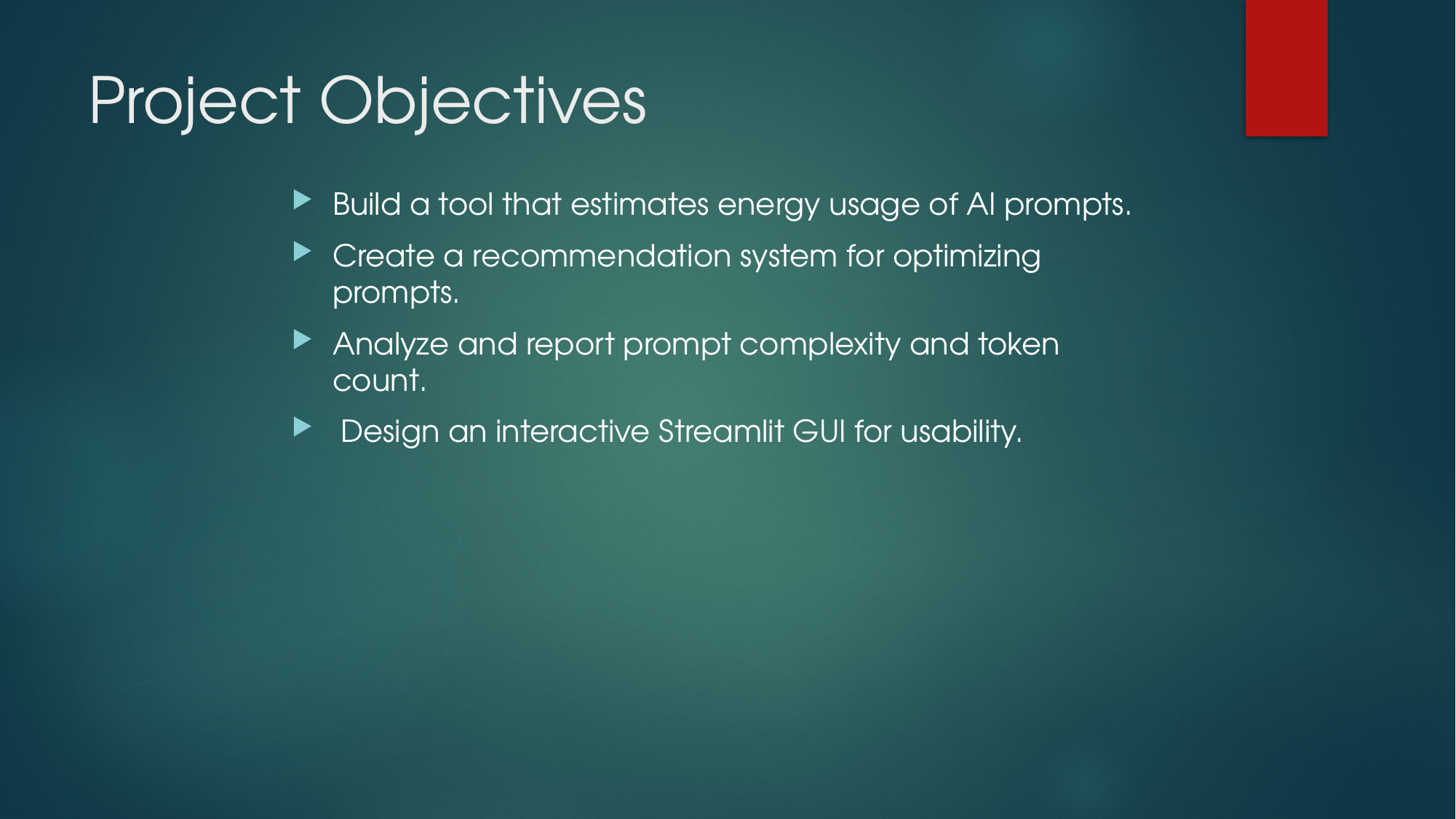

# Project Objectives
Build a tool that estimates energy usage of AI prompts.
Create a recommendation system for optimizing prompts.
Analyze and report prompt complexity and token count.
 Design an interactive Streamlit GUI for usability.